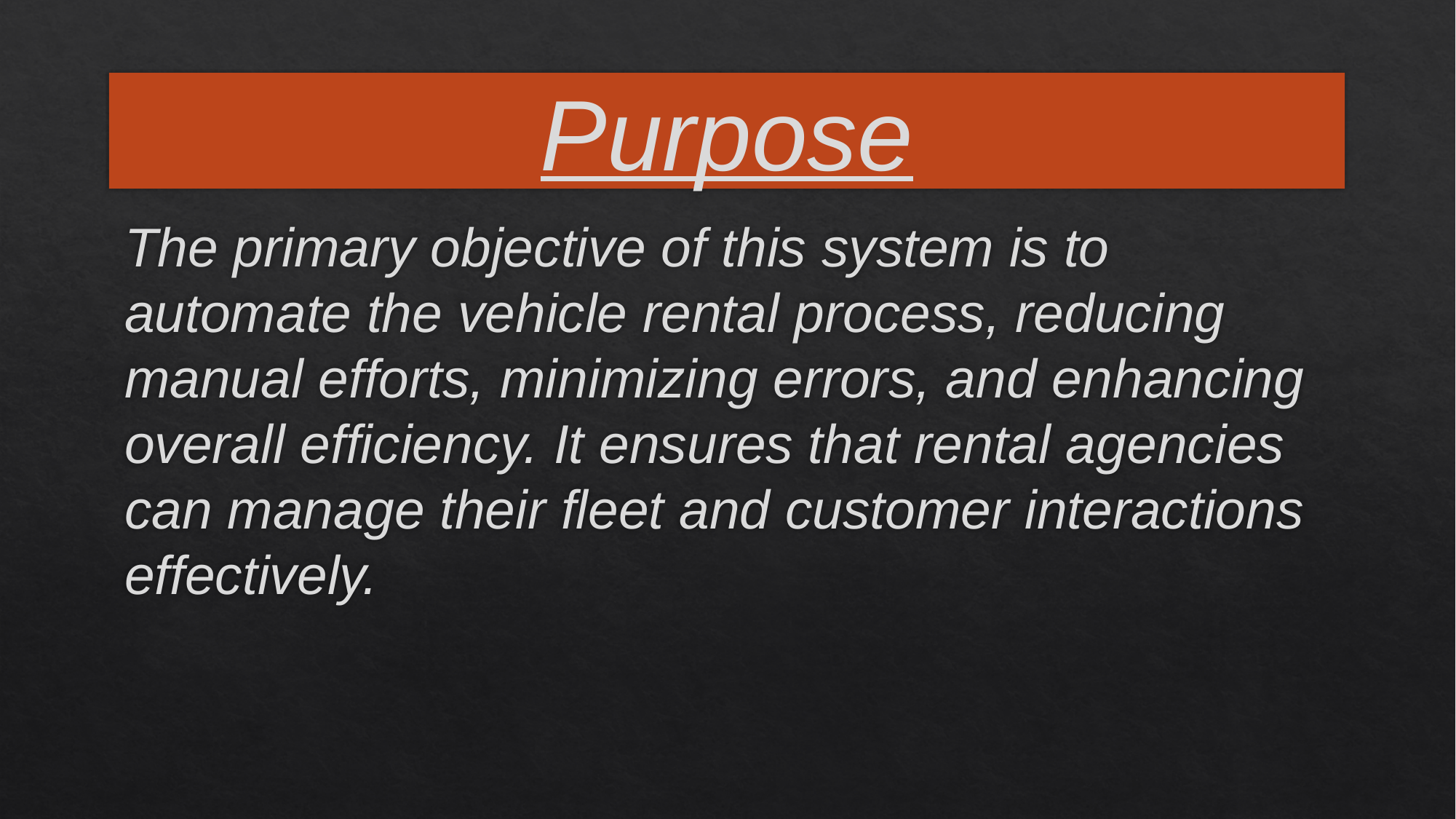

# Purpose
The primary objective of this system is to automate the vehicle rental process, reducing manual efforts, minimizing errors, and enhancing overall efficiency. It ensures that rental agencies can manage their fleet and customer interactions effectively.